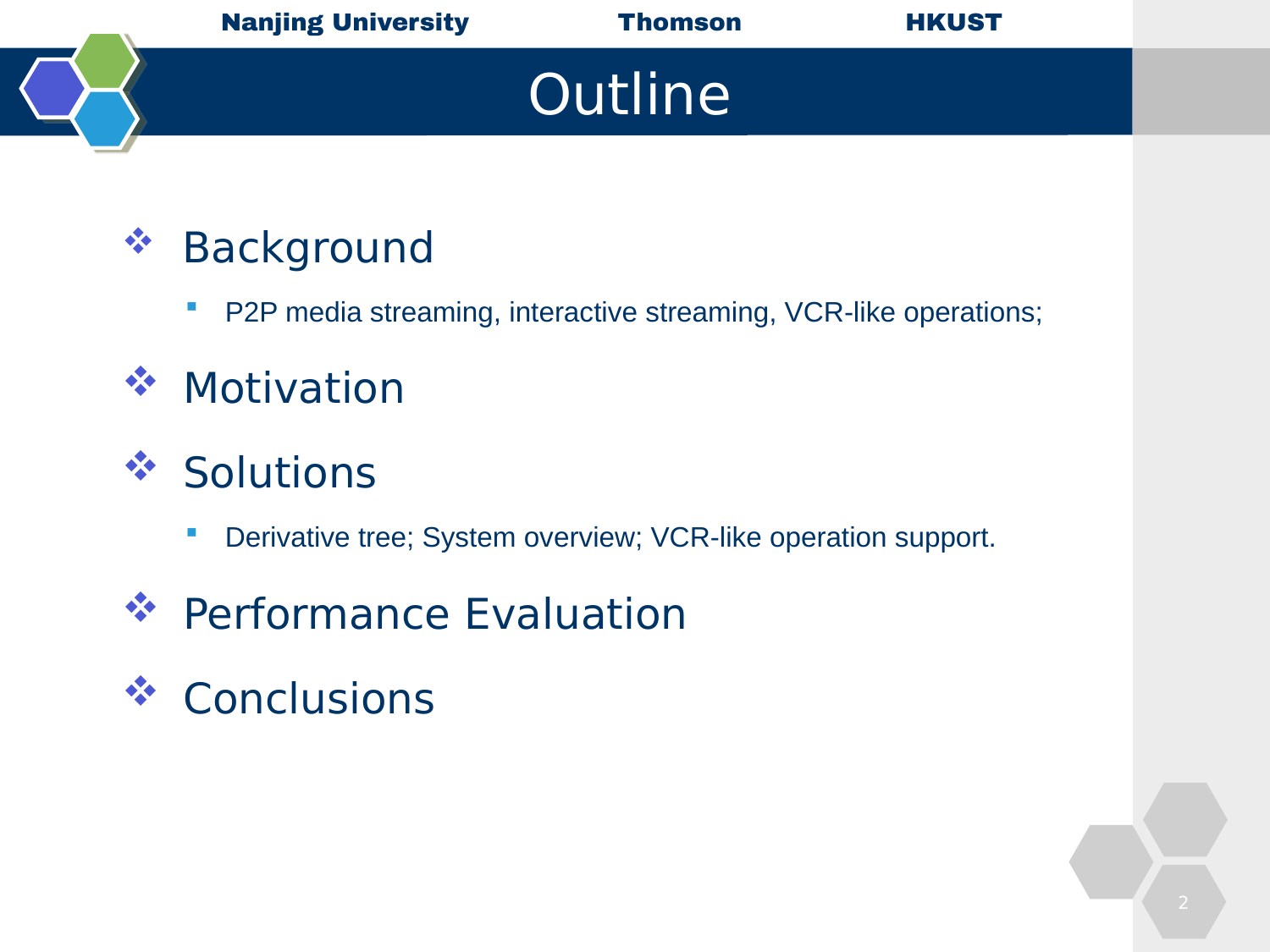

# Outline
 Background
P2P media streaming, interactive streaming, VCR-like operations;
 Motivation
 Solutions
Derivative tree; System overview; VCR-like operation support.
 Performance Evaluation
 Conclusions

2